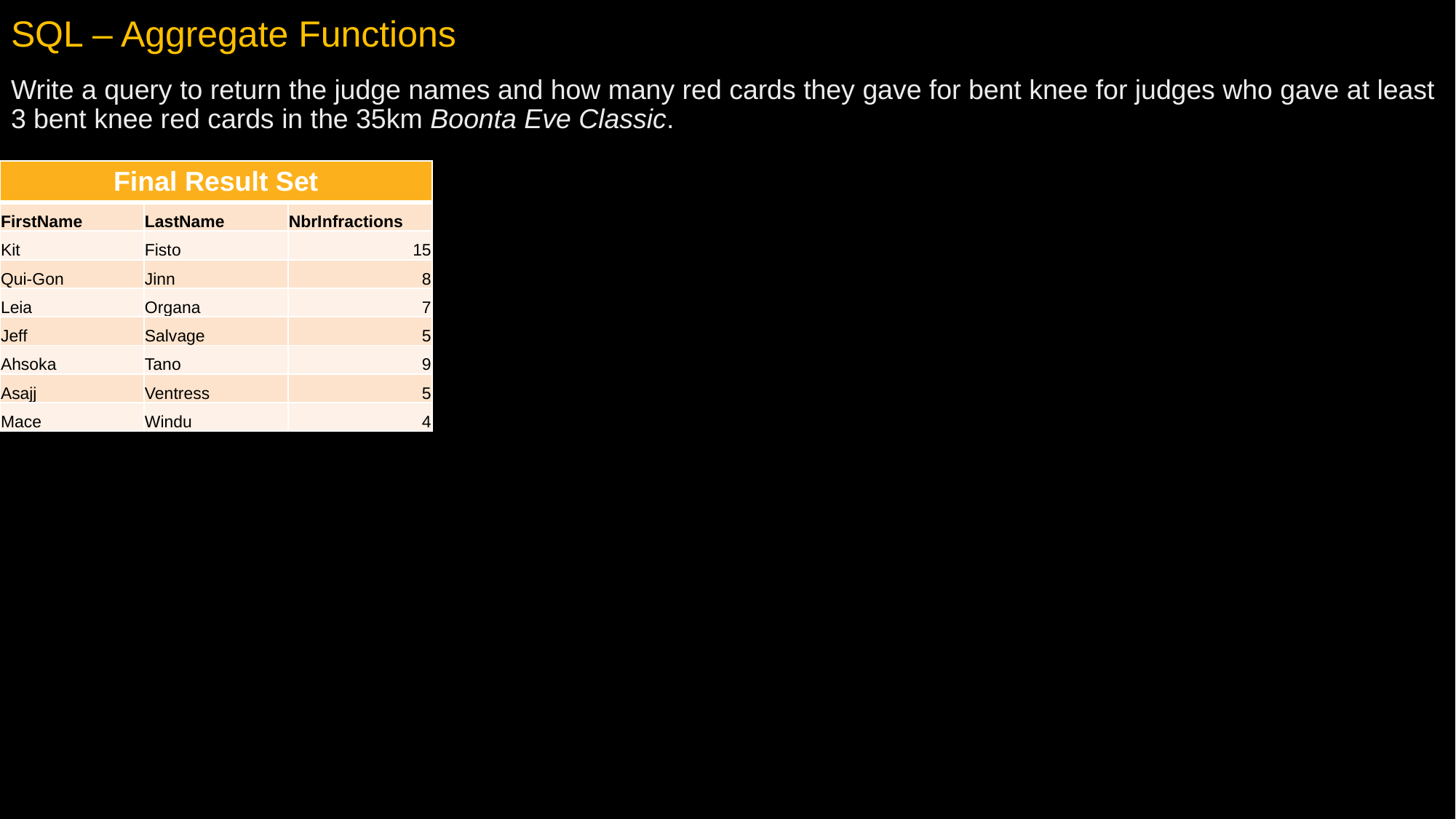

# SQL – Aggregate Functions
Write a query to return the judge names and how many red cards they gave for bent knee for judges who gave at least 3 bent knee red cards in the 35km Boonta Eve Classic.
| Final Result Set |  |  |
| --- | --- | --- |
| FirstName | LastName | NbrInfractions |
| Kit | Fisto | 15 |
| Qui-Gon | Jinn | 8 |
| Leia | Organa | 7 |
| Jeff | Salvage | 5 |
| Ahsoka | Tano | 9 |
| Asajj | Ventress | 5 |
| Mace | Windu | 4 |